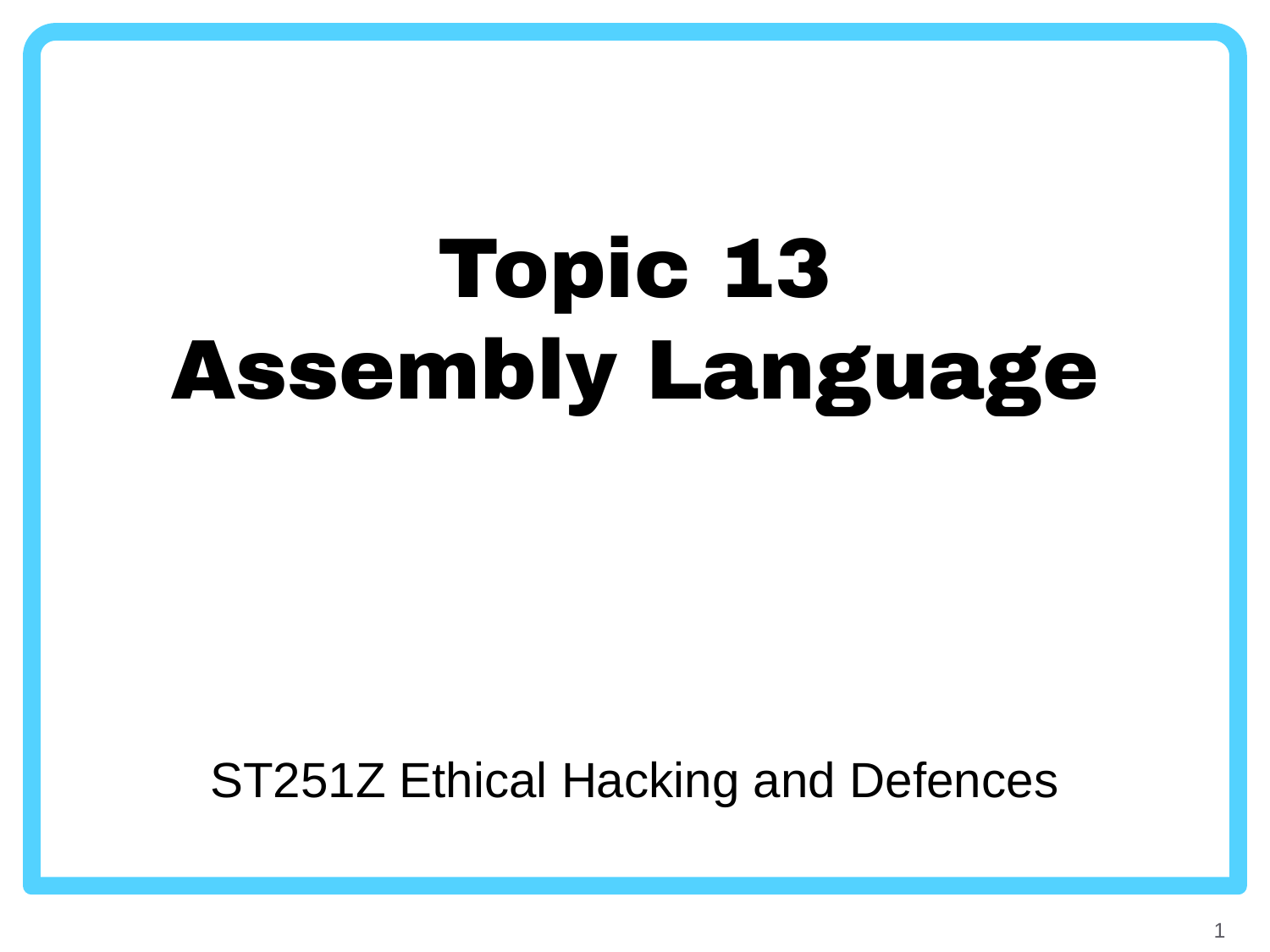

# Topic 13 Assembly Language
ST251Z Ethical Hacking and Defences
1